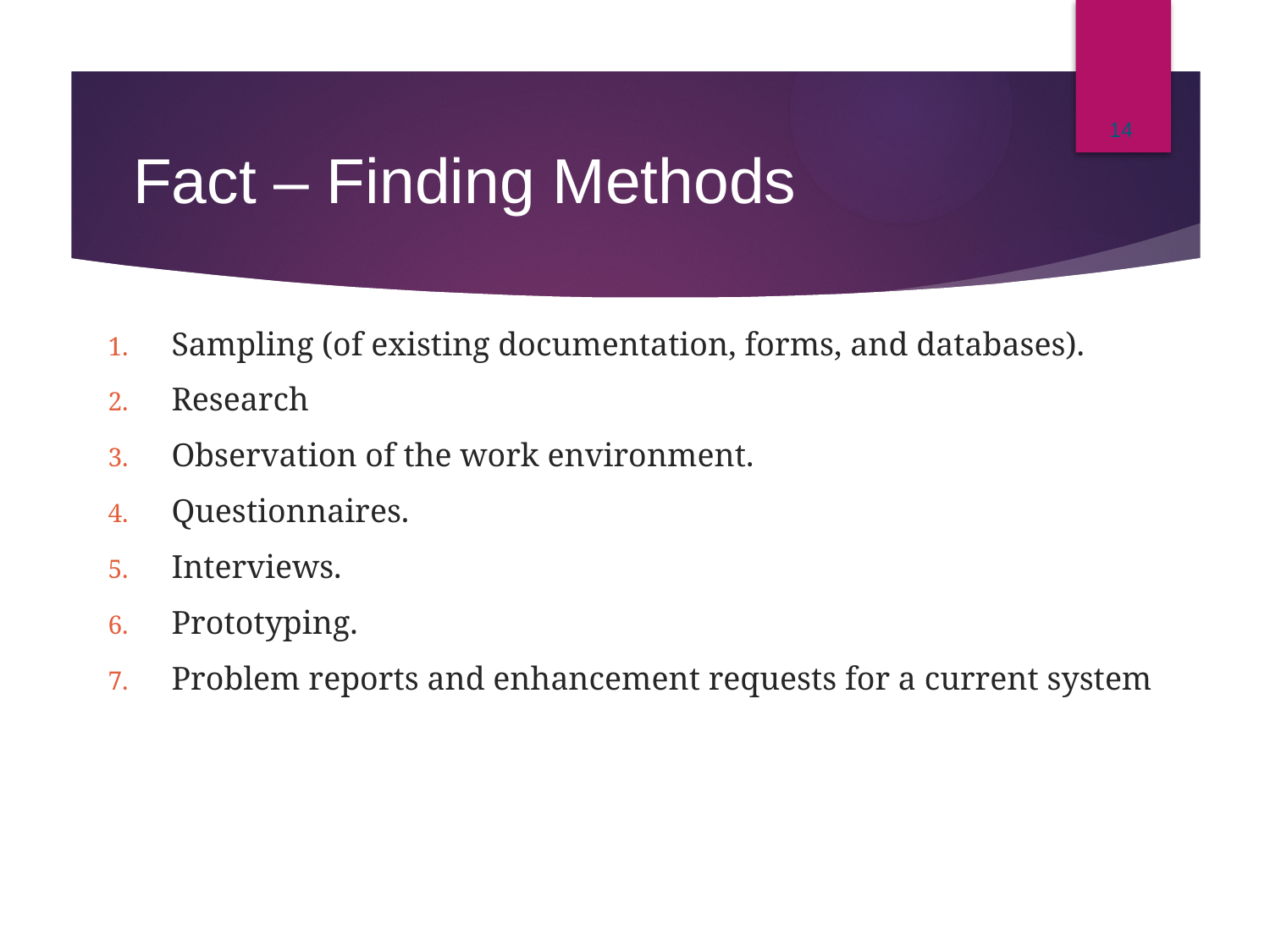

14
# Fact – Finding Methods
Sampling (of existing documentation, forms, and databases).
Research
Observation of the work environment.
Questionnaires.
Interviews.
Prototyping.
Problem reports and enhancement requests for a current system